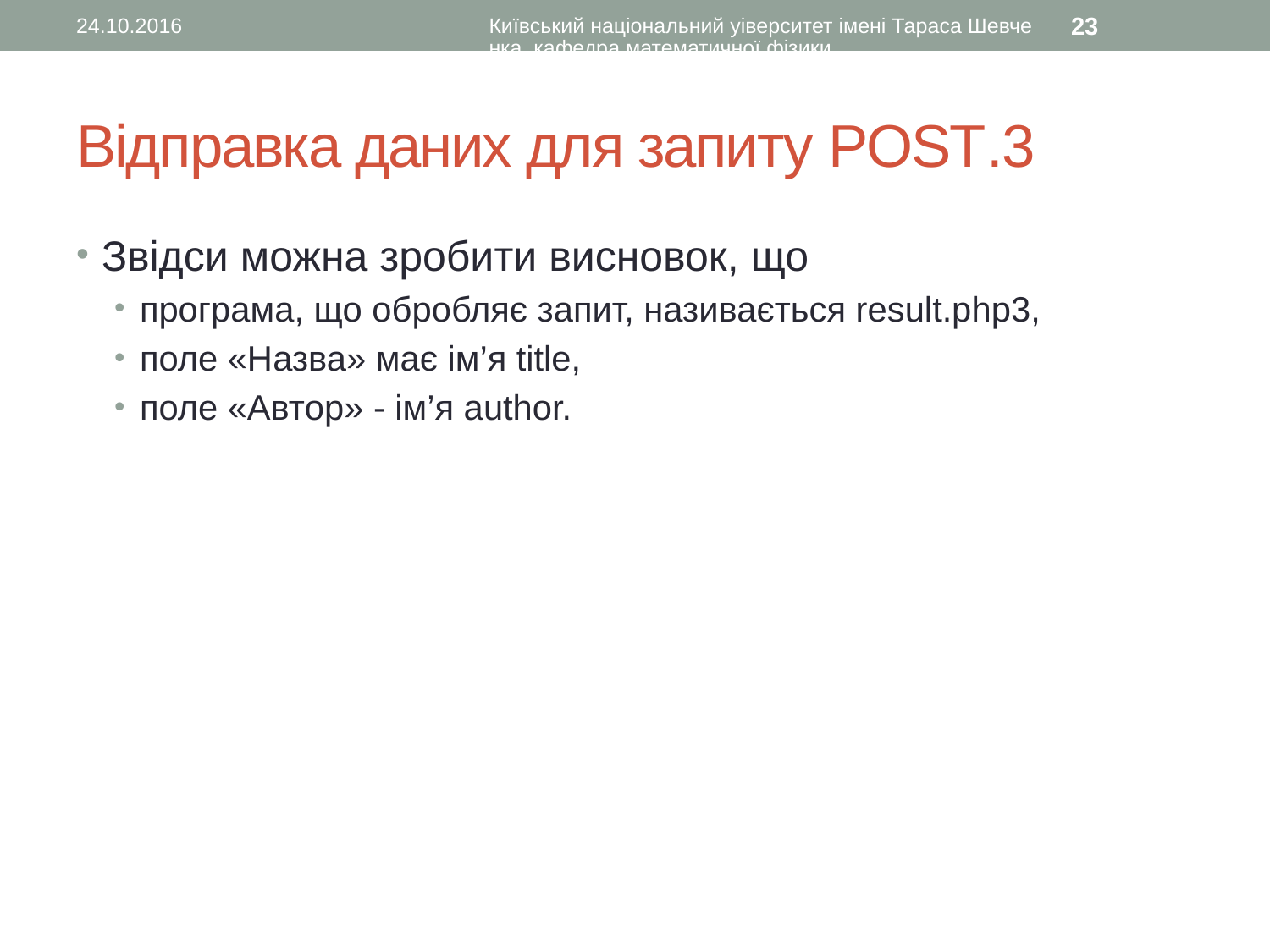

24.10.2016
Київський національний уіверситет імені Тараса Шевченка, кафедра математичної фізики
23
# Відправка даних для запиту POST.3
Звідси можна зробити висновок, що
програма, що обробляє запит, називається result.php3,
поле «Назва» має ім’я title,
поле «Автор» - ім’я author.